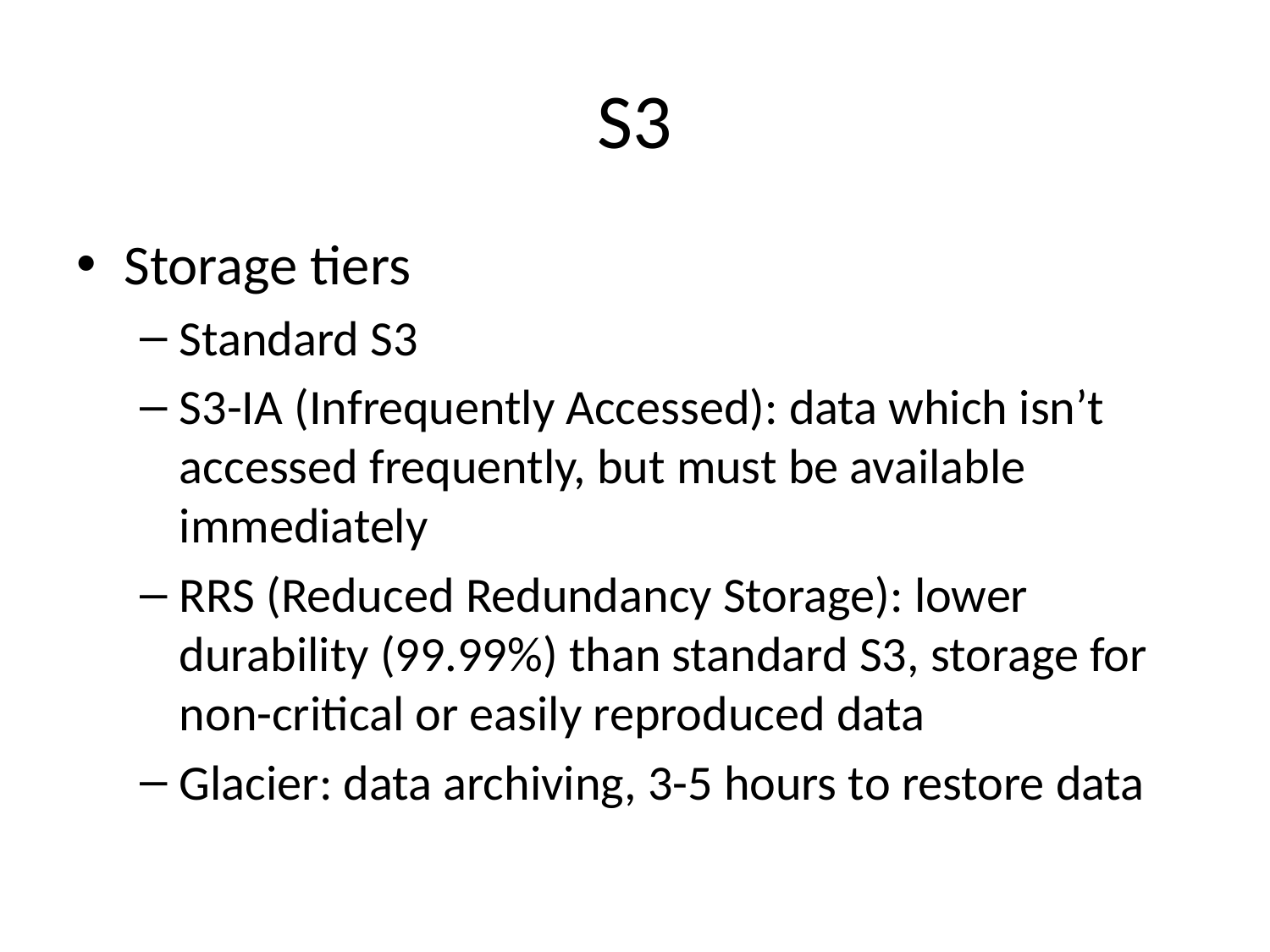

# S3
Storage tiers
Standard S3
S3-IA (Infrequently Accessed): data which isn’t accessed frequently, but must be available immediately
RRS (Reduced Redundancy Storage): lower durability (99.99%) than standard S3, storage for non-critical or easily reproduced data
Glacier: data archiving, 3-5 hours to restore data